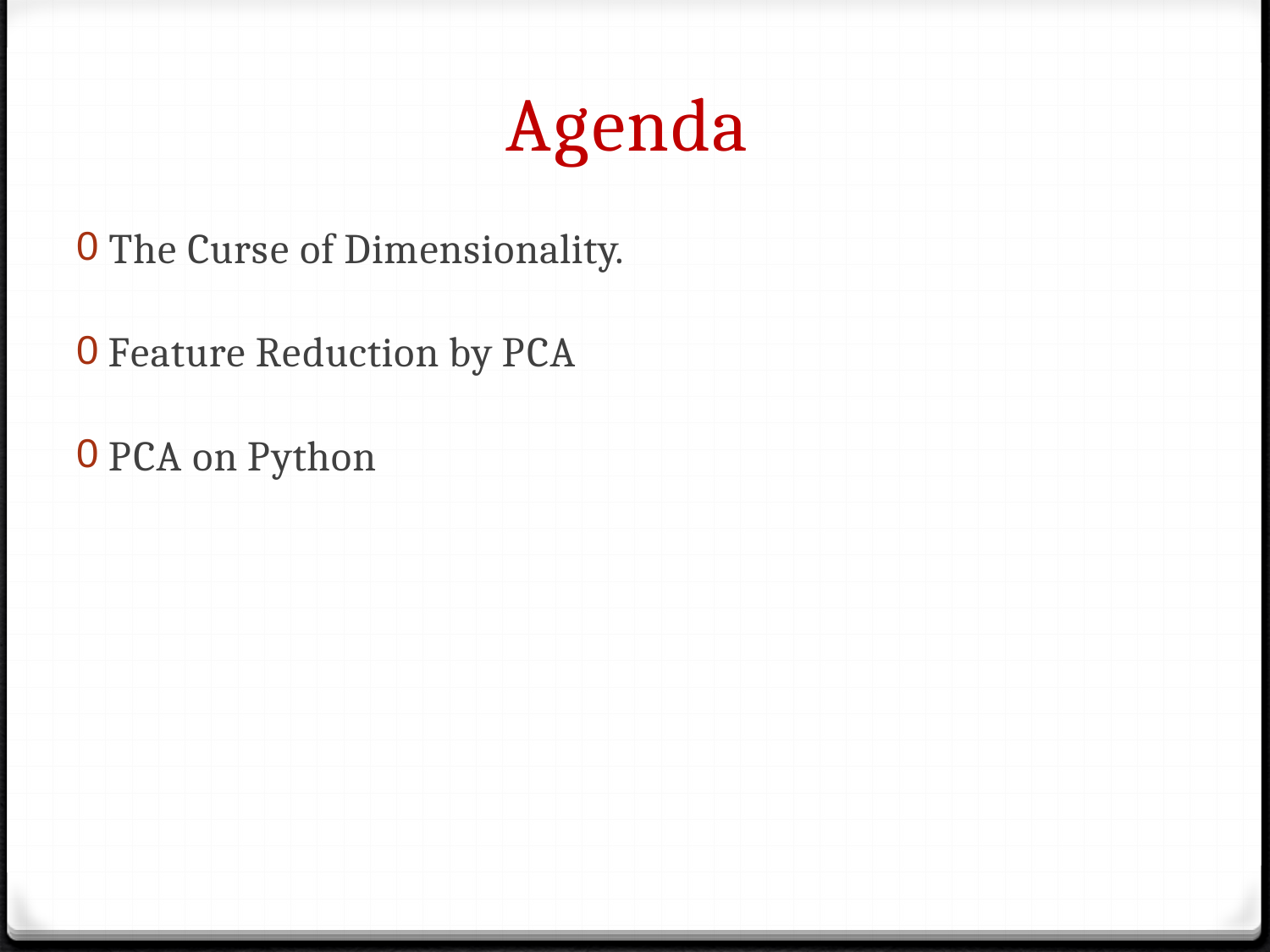

# Agenda
The Curse of Dimensionality.

Feature Reduction by PCA

PCA on Python